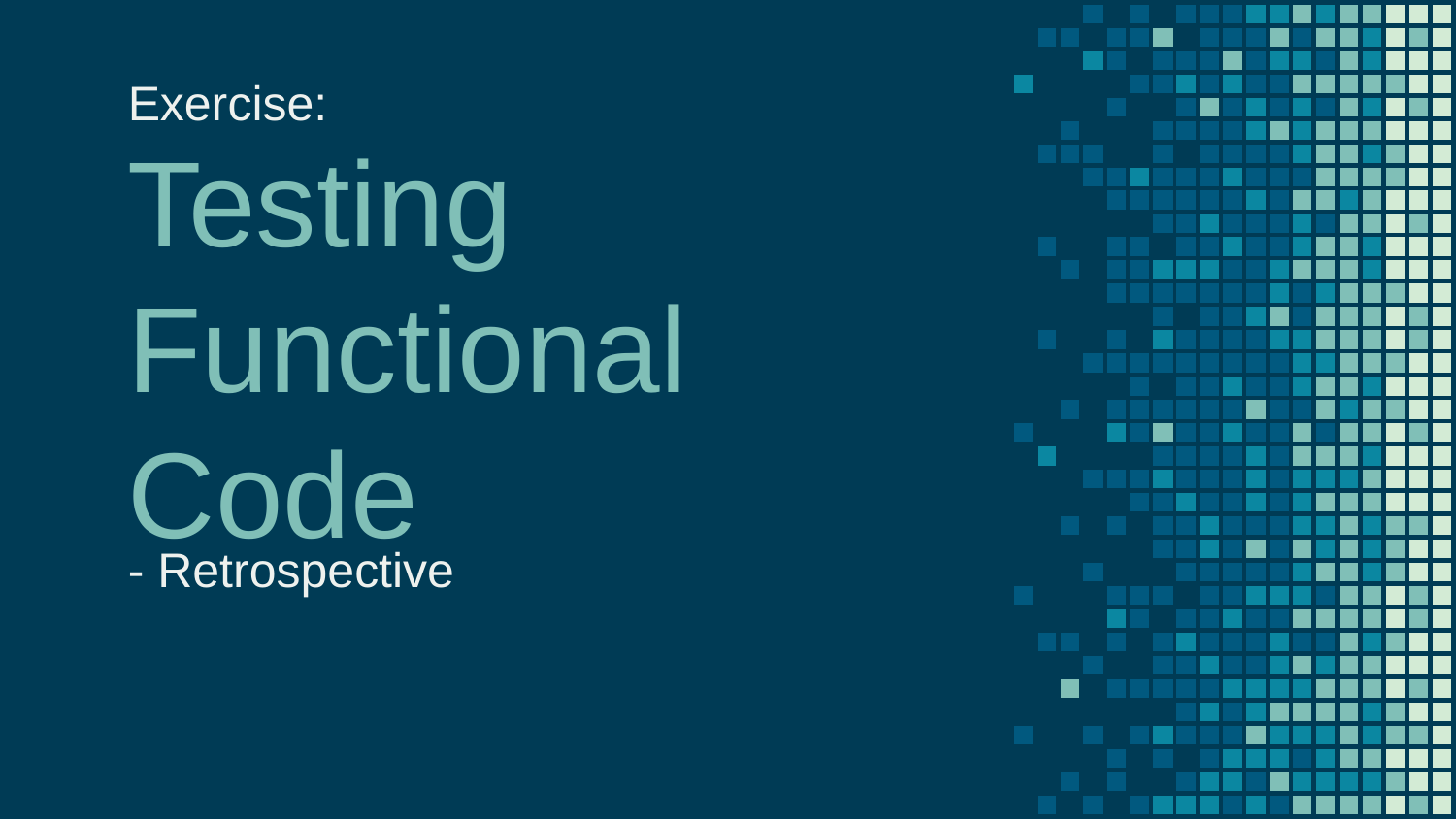

Exercise:
# Testing Functional Code
- Retrospective